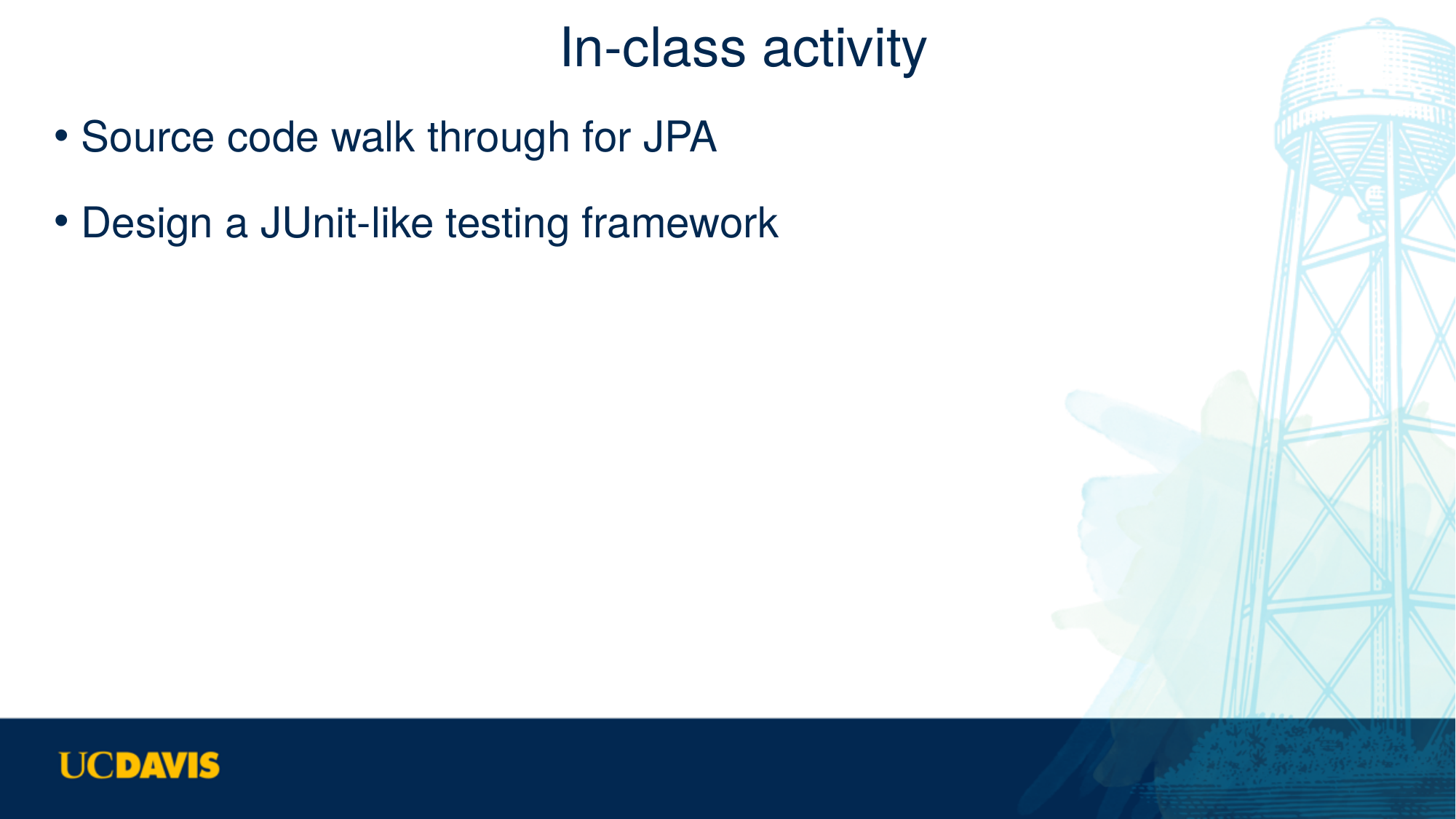

# In-class activity
Source code walk through for JPA
Design a JUnit-like testing framework